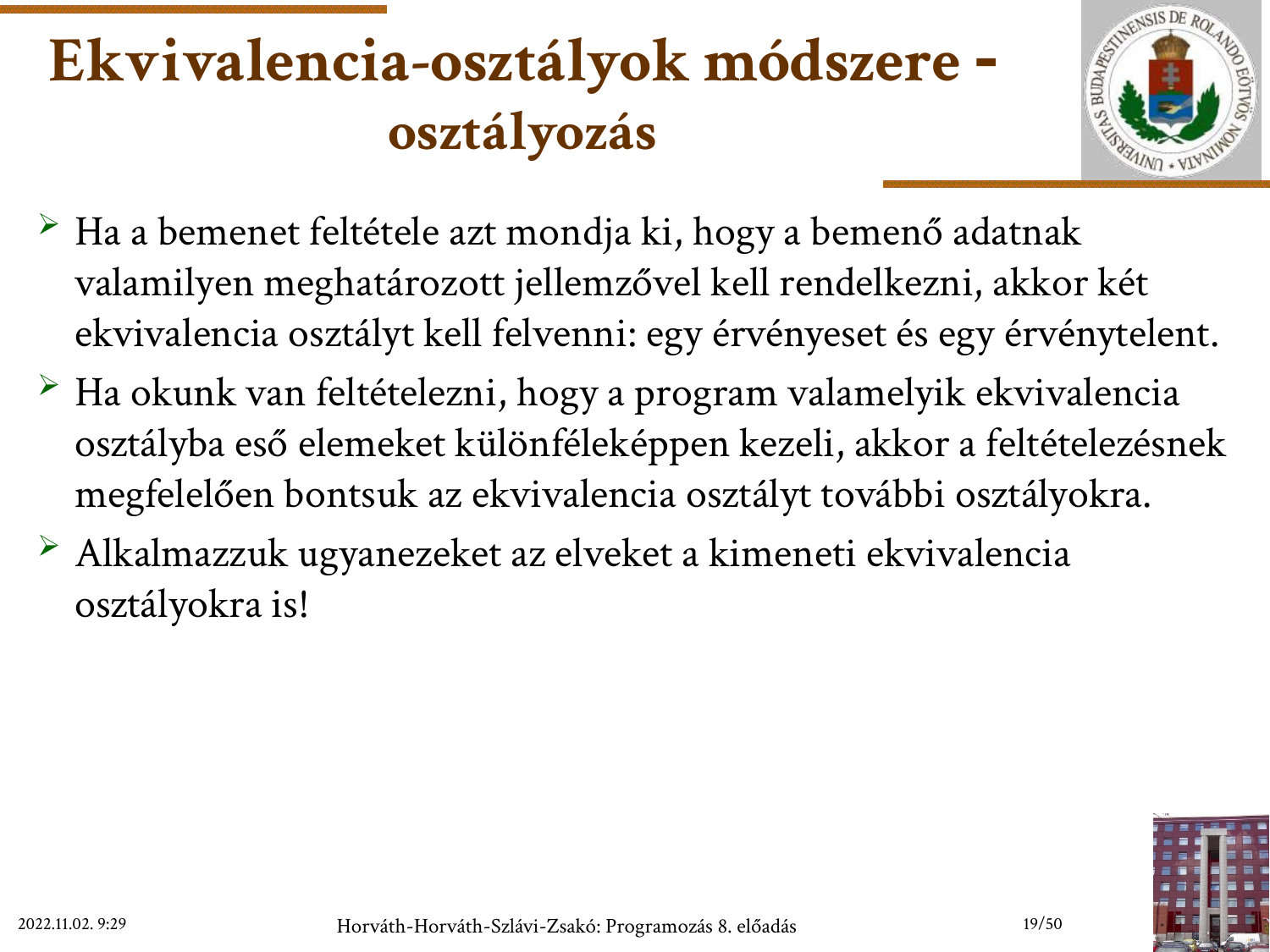

# Ekvivalencia-osztályok módszere − osztályozás
Ha a bemenet feltétele azt mondja ki, hogy a bemenő adatnak valamilyen meghatározott jellemzővel kell rendelkezni, akkor két ekvivalencia osztályt kell felvenni: egy érvényeset és egy érvénytelent.
Ha okunk van feltételezni, hogy a program valamelyik ekvivalencia osztályba eső elemeket különféleképpen kezeli, akkor a feltételezésnek megfelelően bontsuk az ekvivalencia osztályt további osztályokra.
Alkalmazzuk ugyanezeket az elveket a kimeneti ekvivalencia osztályokra is!
2022.11.02. 9:29
Horváth-Horváth-Szlávi-Zsakó: Programozás 8. előadás
19/50